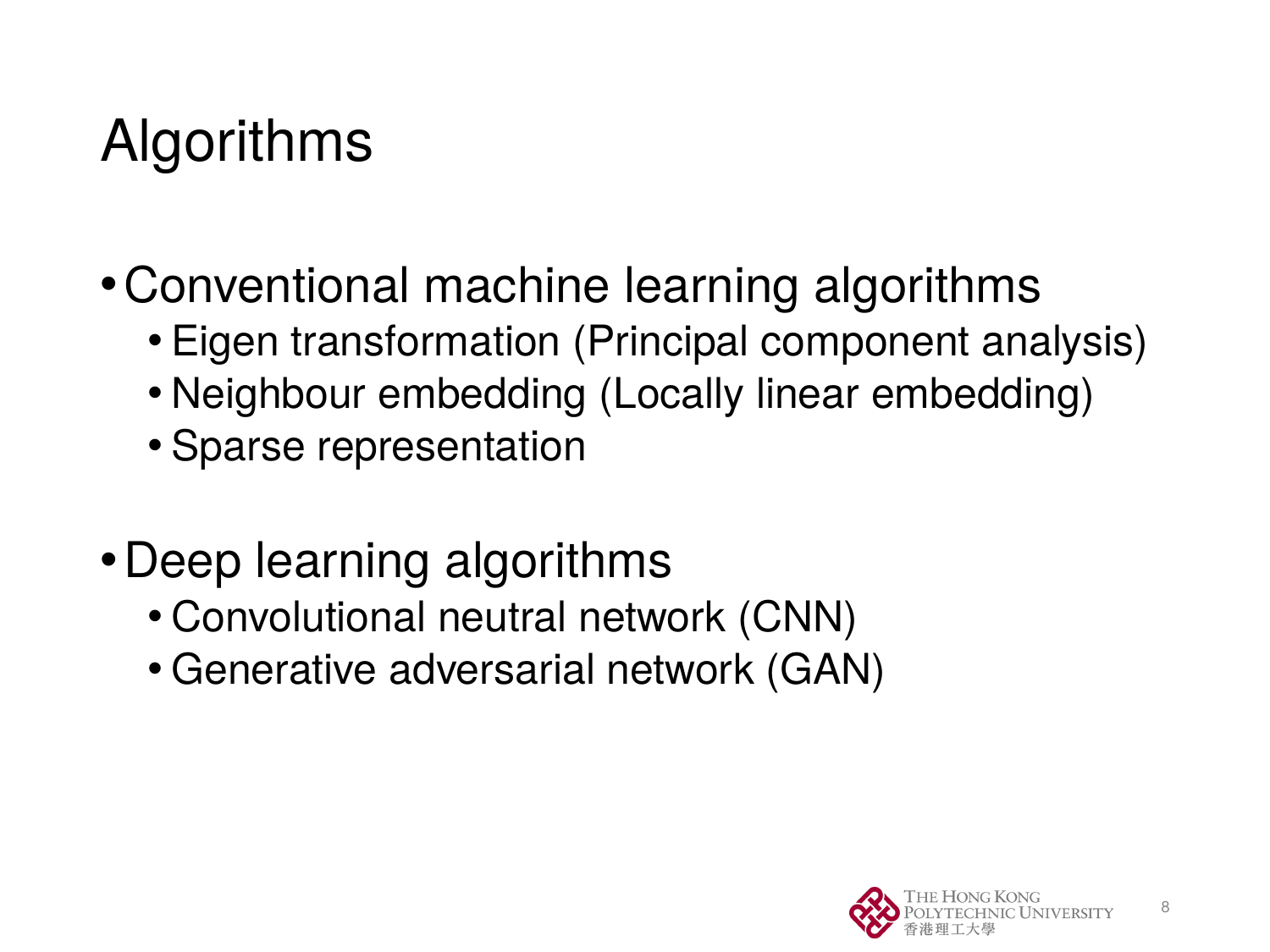

# Algorithms
Conventional machine learning algorithms
Eigen transformation (Principal component analysis)
Neighbour embedding (Locally linear embedding)
Sparse representation

Deep learning algorithms
Convolutional neutral network (CNN)
Generative adversarial network (GAN)

8